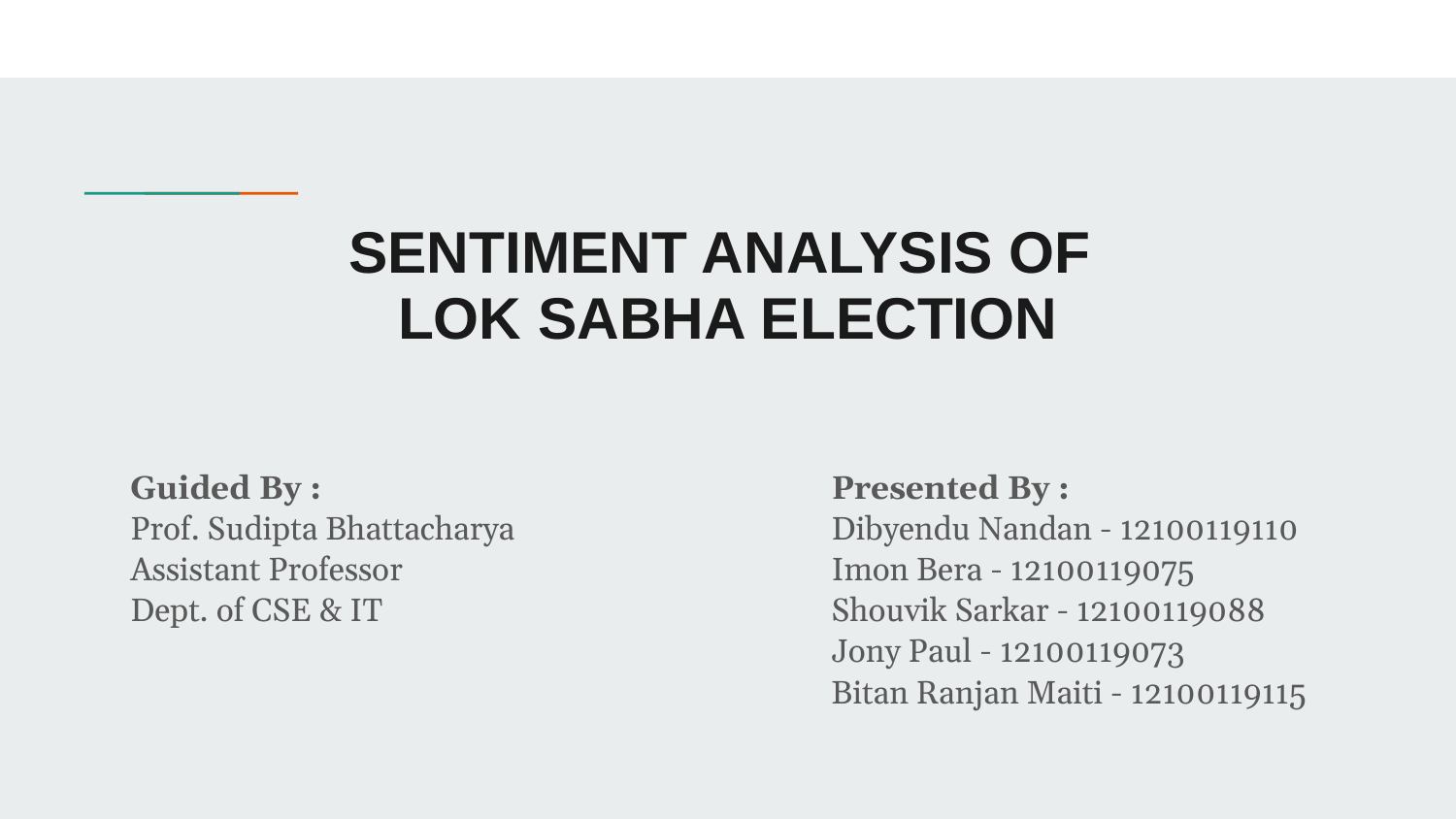

# SENTIMENT ANALYSIS OF
LOK SABHA ELECTION
Guided By :
Prof. Sudipta Bhattacharya
Assistant Professor
Dept. of CSE & IT

Presented By :
Dibyendu Nandan - 12100119110
Imon Bera - 12100119075
Shouvik Sarkar - 12100119088
Jony Paul - 12100119073
Bitan Ranjan Maiti - 12100119115